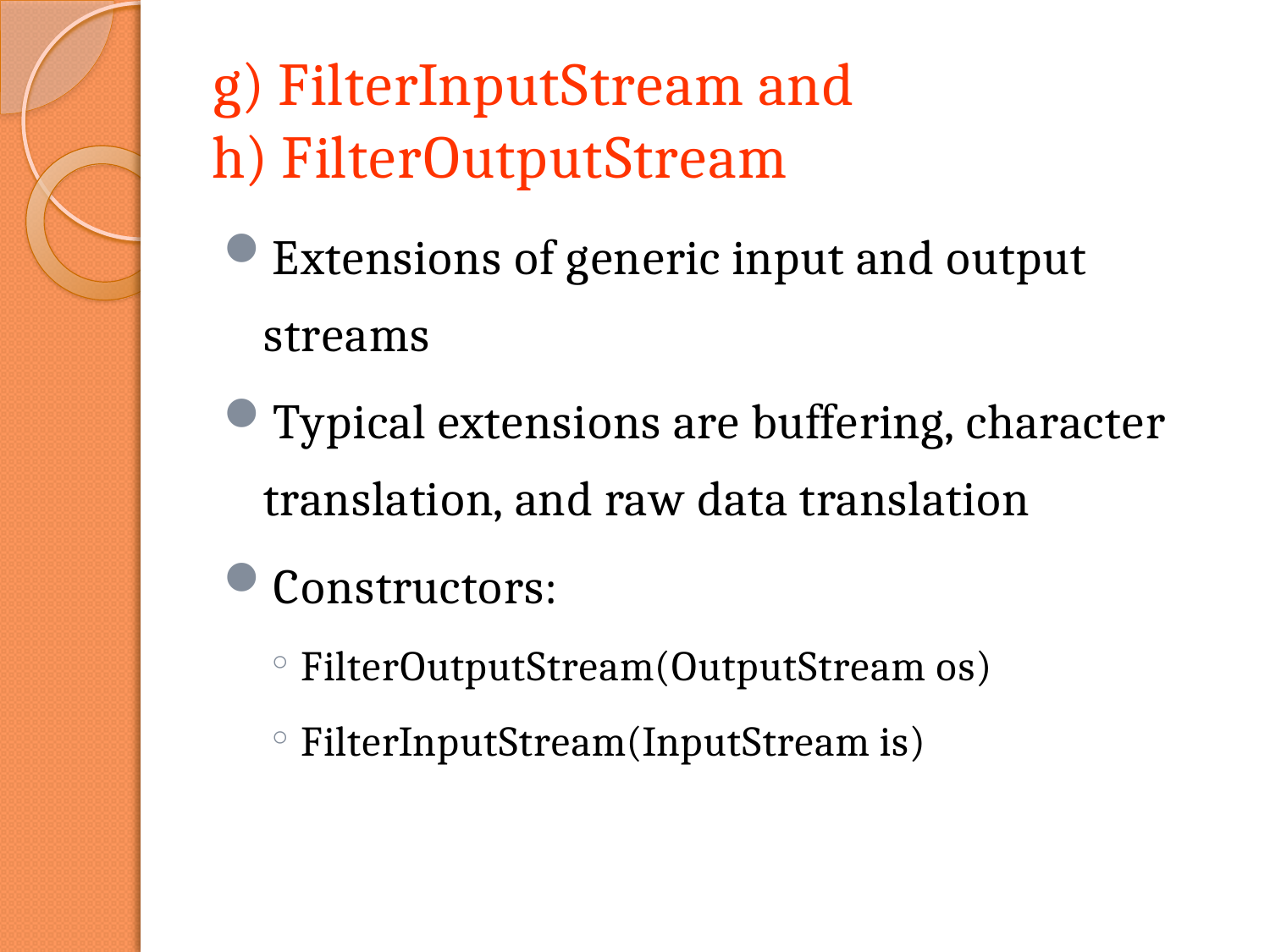

# g) FilterInputStream and h) FilterOutputStream
Extensions of generic input and output streams
Typical extensions are buffering, character translation, and raw data translation
Constructors:
FilterOutputStream(OutputStream os)
FilterInputStream(InputStream is)